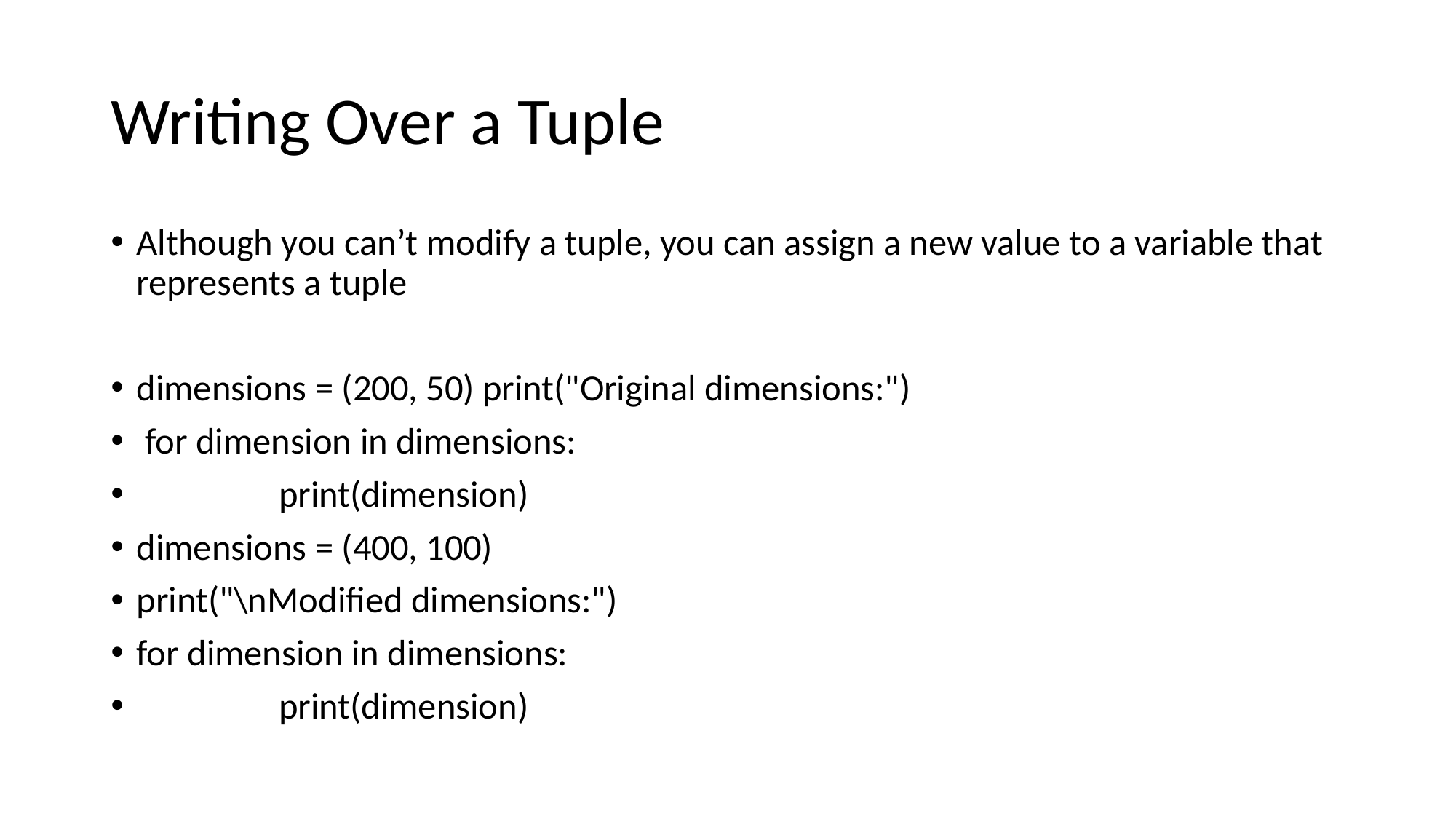

# Writing Over a Tuple
Although you can’t modify a tuple, you can assign a new value to a variable that represents a tuple

dimensions = (200, 50) print("Original dimensions:")
 for dimension in dimensions:
                 print(dimension)
dimensions = (400, 100)
print("\nModified dimensions:")
for dimension in dimensions:
                 print(dimension)